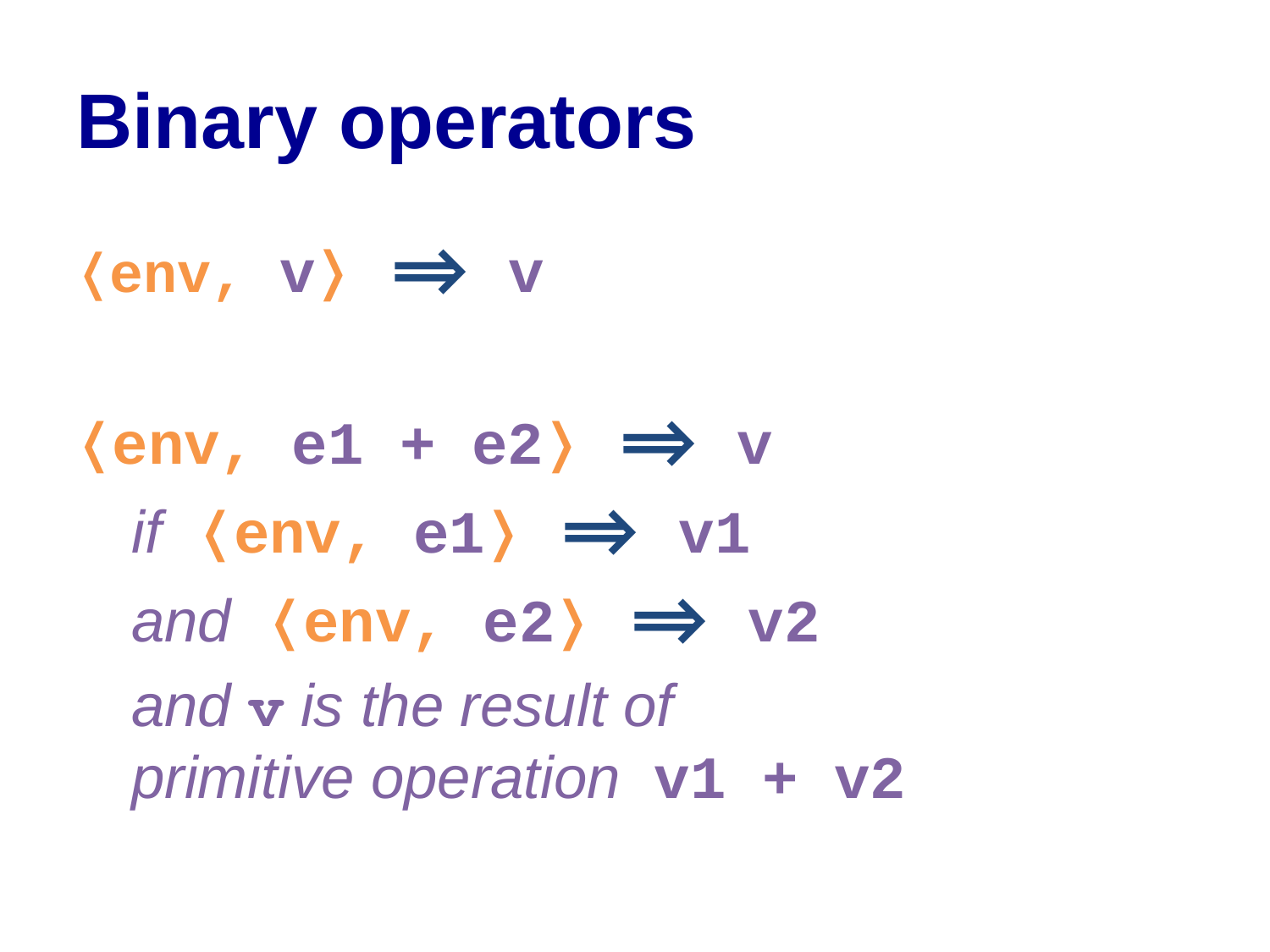

# Binary operators
⟨env, v⟩ ⟹ v

⟨env, e1 + e2⟩ ⟹ v
if ⟨env, e1⟩ ⟹ v1
and ⟨env, e2⟩ ⟹ v2
and v is the result of
primitive operation  v1 + v2